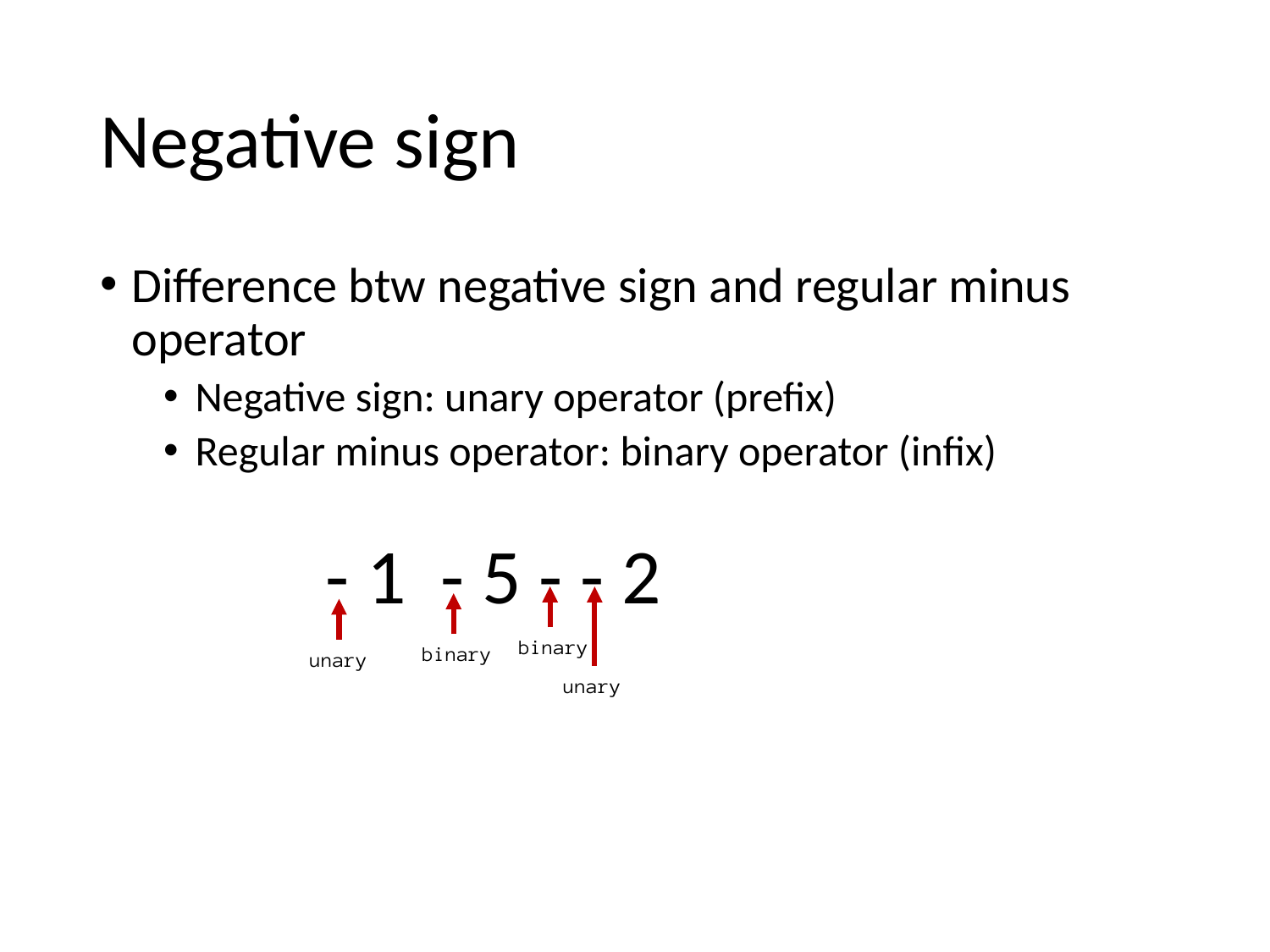

# Negative sign
Difference btw negative sign and regular minus operator
Negative sign: unary operator (prefix)
Regular minus operator: binary operator (infix)

- 1  - 5 - - 2
binary
binary
unary
unary